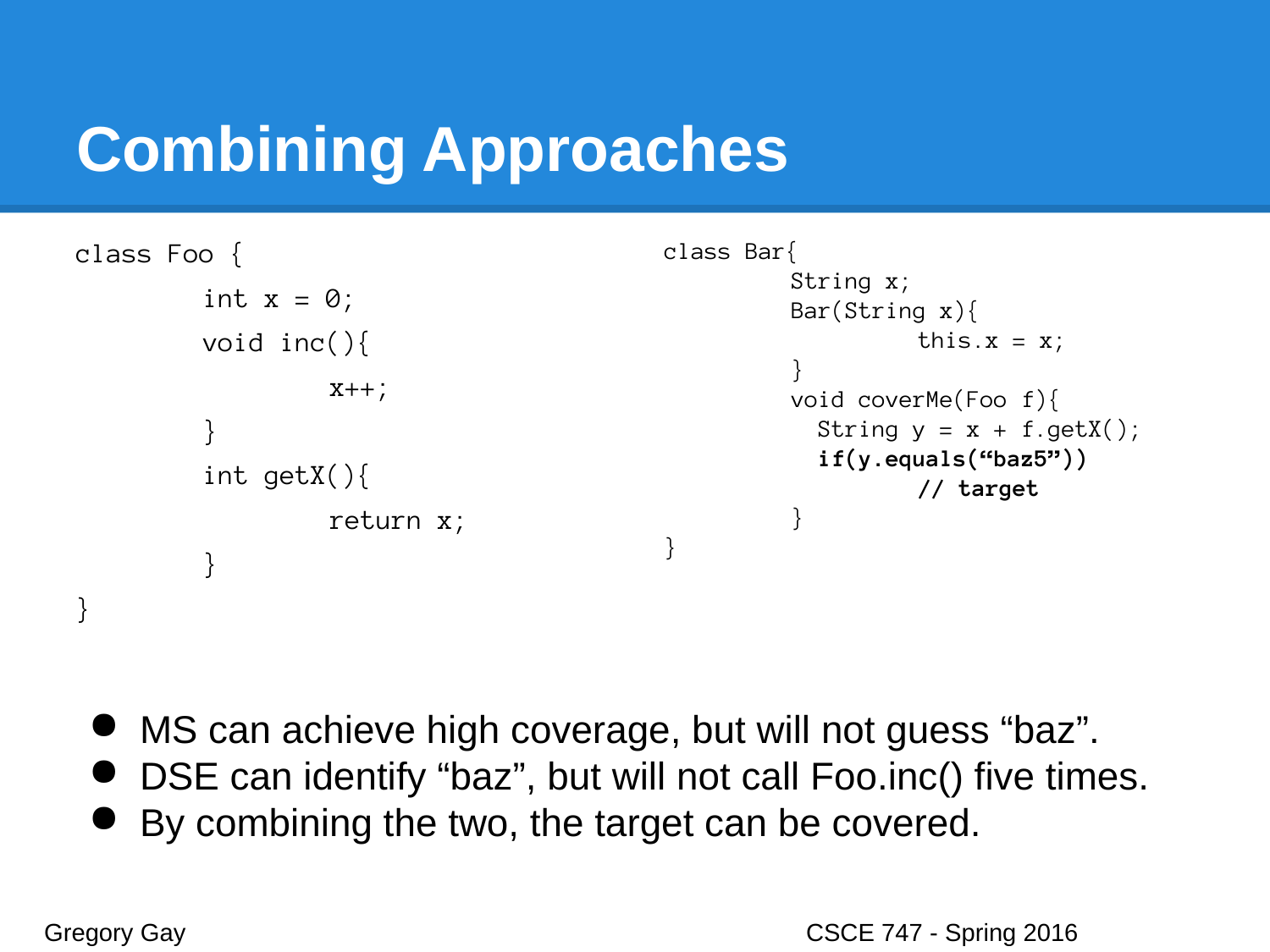

# Combining Approaches
class Foo {
	int x = 0;
	void inc(){
		x++;
	}
	int getX(){
		return x;
	}
}

class Bar{
	String x;
	Bar(String x){
		this.x = x;
	}
	void coverMe(Foo f){
	  String y = x + f.getX();
	  if(y.equals(“baz5”))
		// target
	}
}
MS can achieve high coverage, but will not guess “baz”.
DSE can identify “baz”, but will not call Foo.inc() five times.
By combining the two, the target can be covered.
Gregory Gay					CSCE 747 - Spring 2016							30